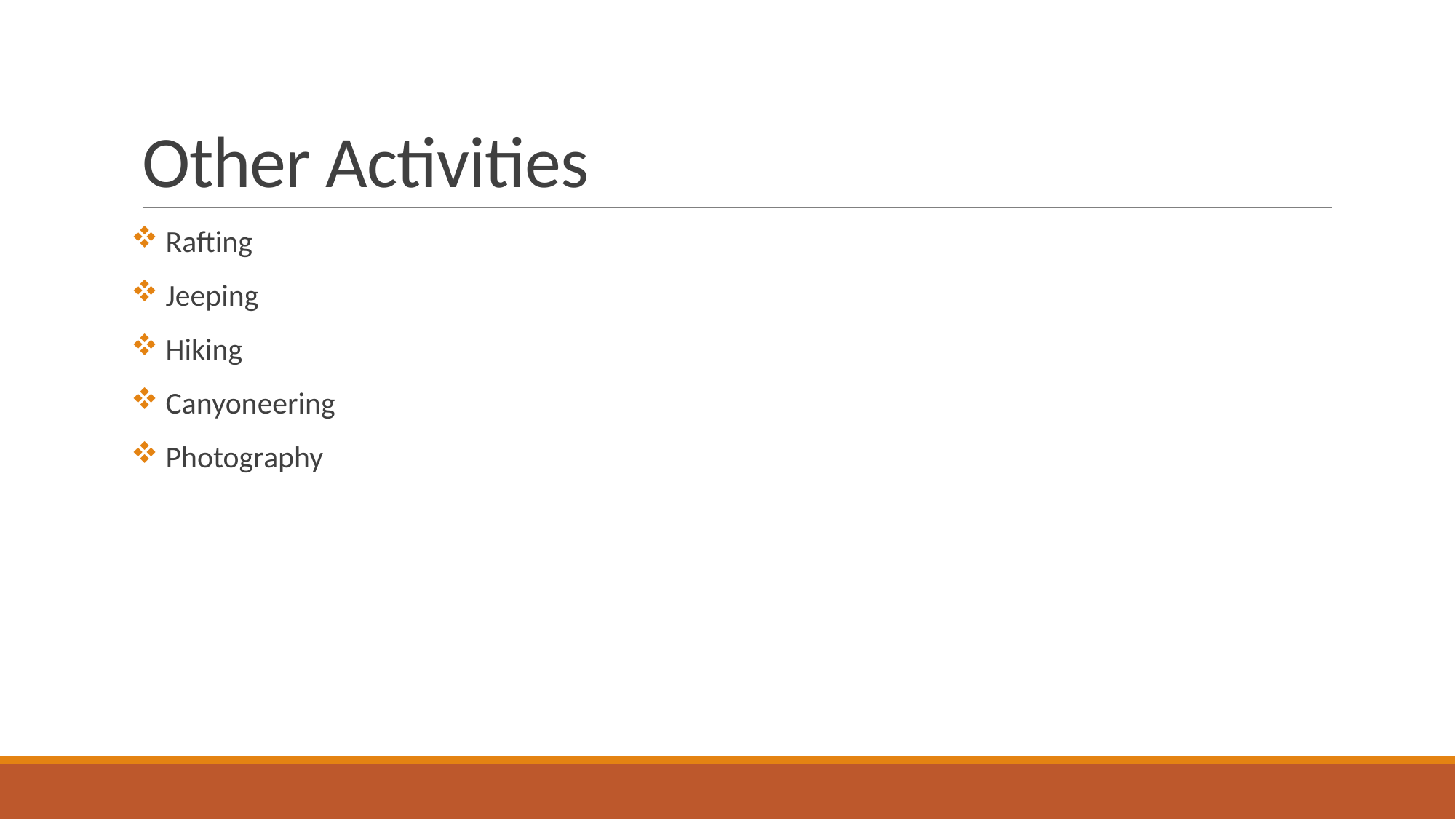

# Other Activities
 Rafting
 Jeeping
 Hiking
 Canyoneering
 Photography